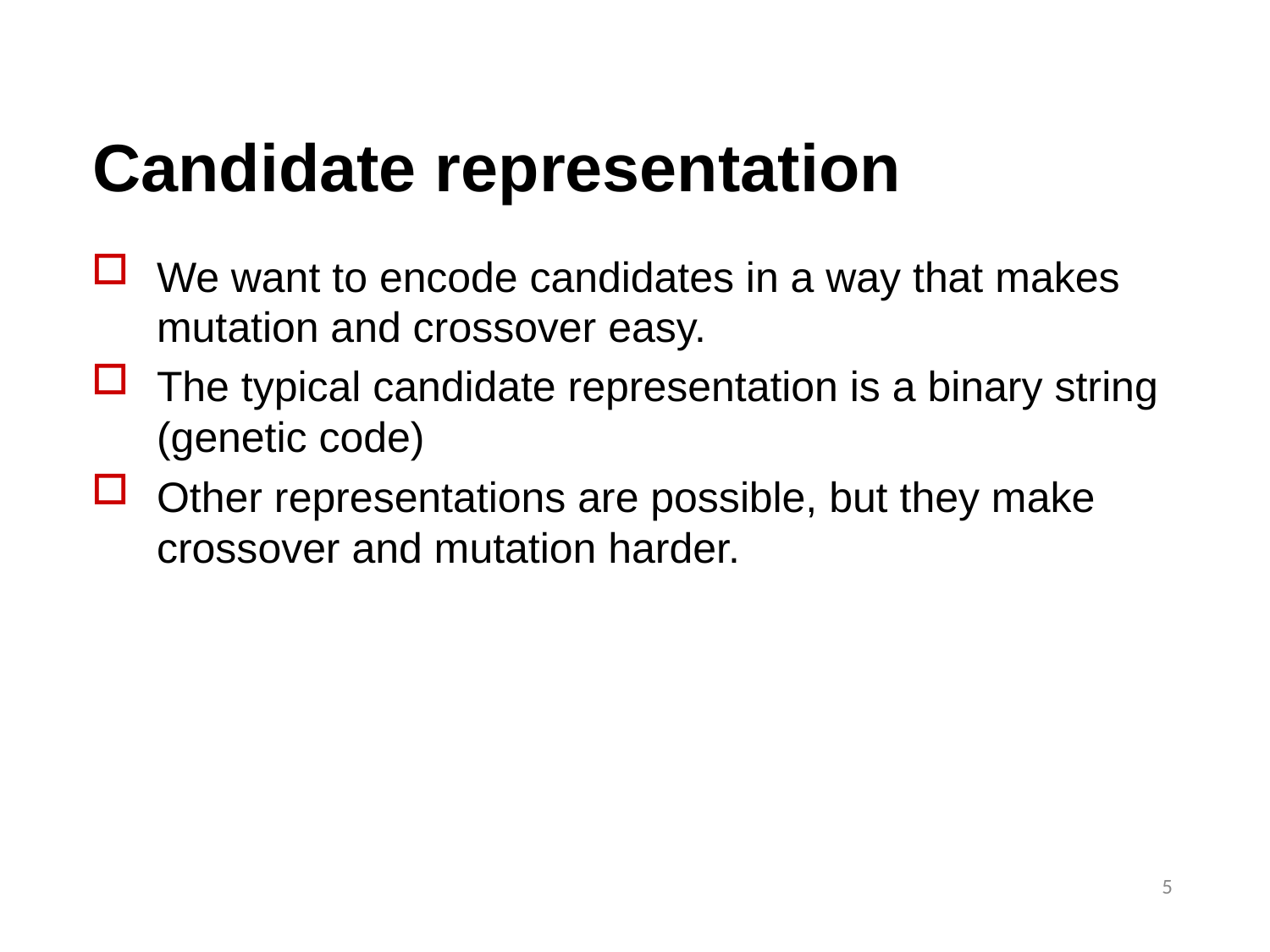

5
# Candidate representation
We want to encode candidates in a way that makes mutation and crossover easy.
The typical candidate representation is a binary string (genetic code)
Other representations are possible, but they make crossover and mutation harder.